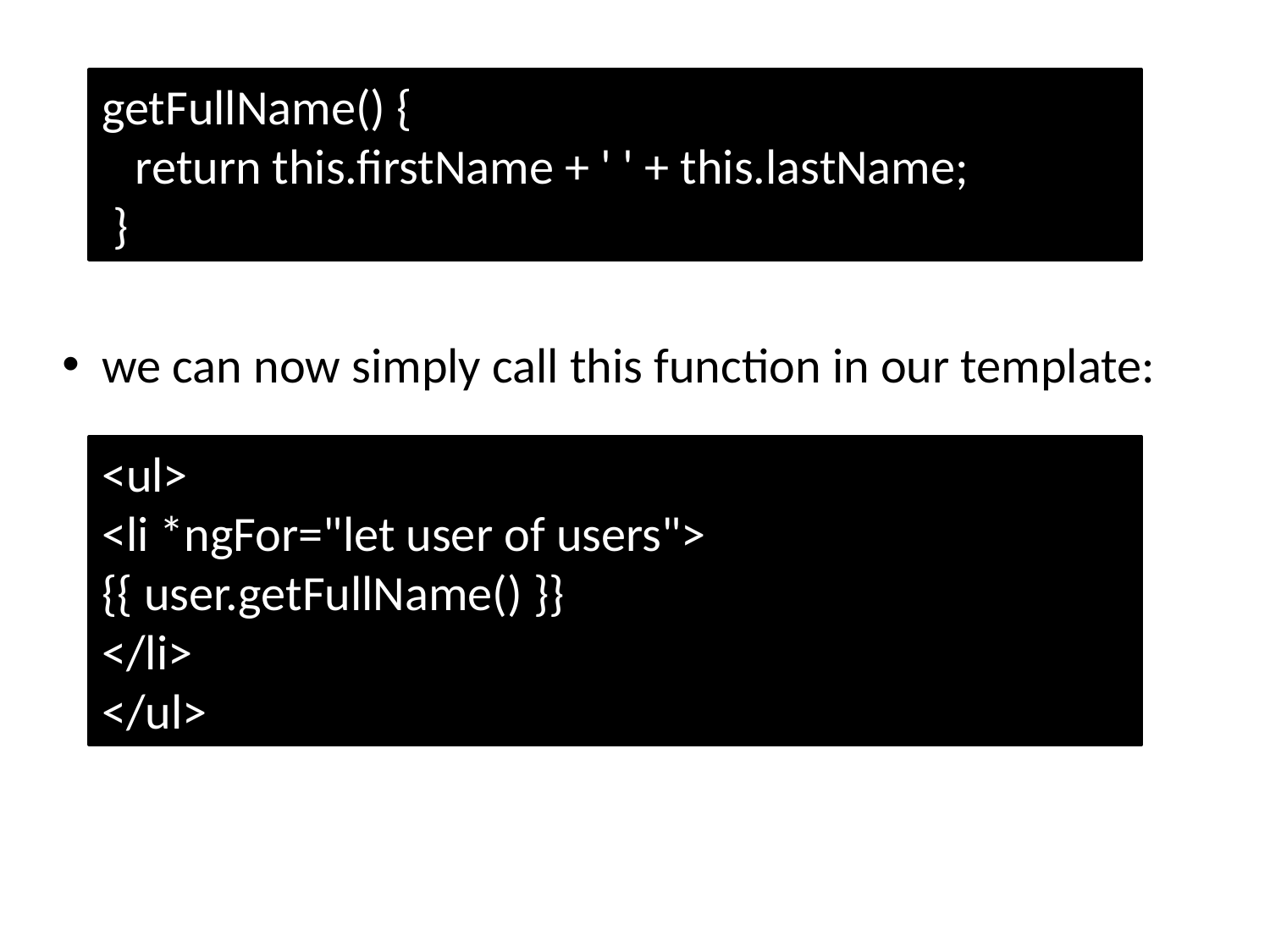

getFullName() {
   return this.firstName + ' ' + this.lastName;
 }
  we can now simply call this function in our template:
<ul>
<li *ngFor="let user of users">
{{ user.getFullName() }}
</li>
</ul>